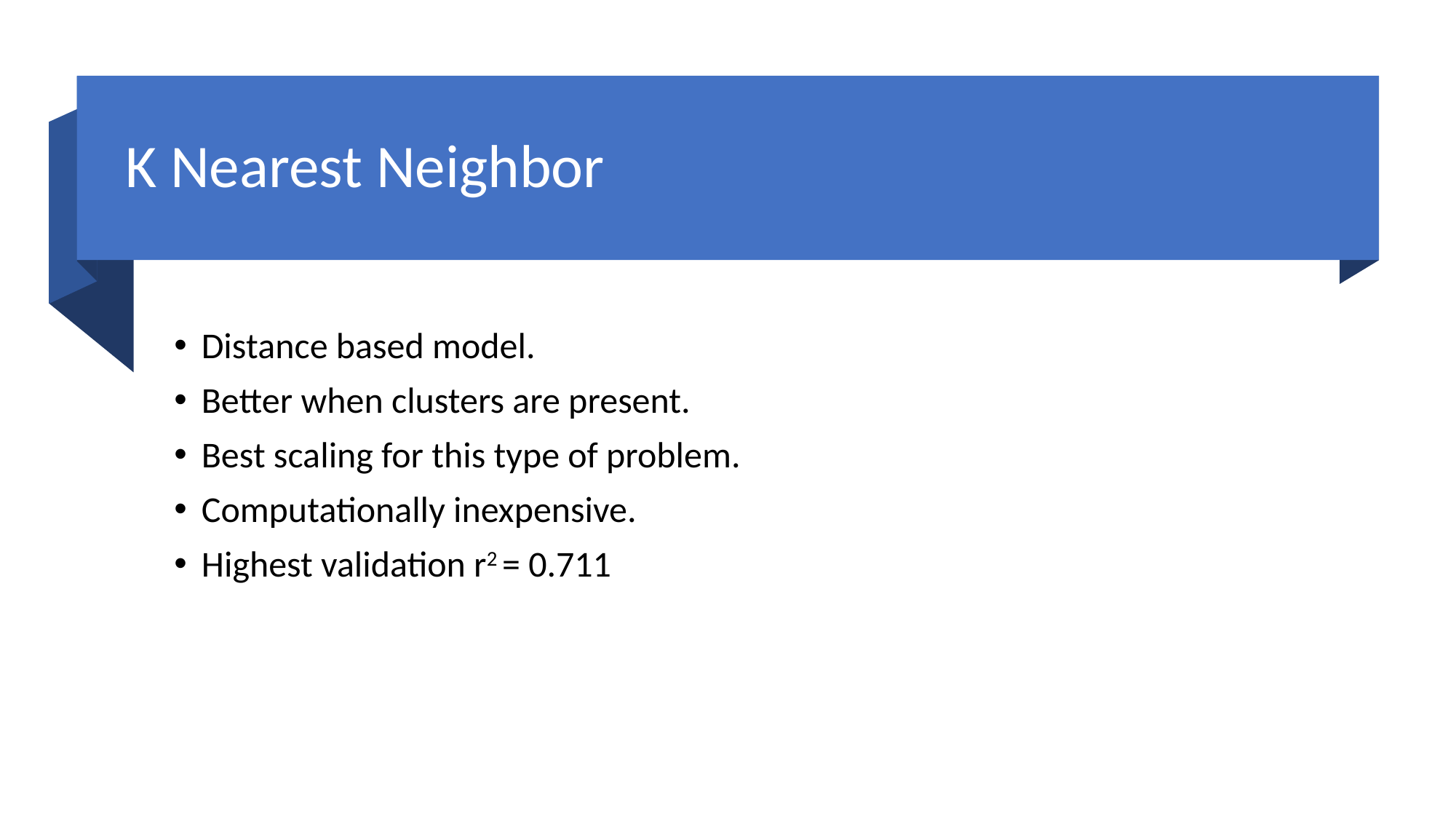

# K Nearest Neighbor

Distance based model.
Better when clusters are present.
Best scaling for this type of problem.
Computationally inexpensive.
Highest validation r2 = 0.711